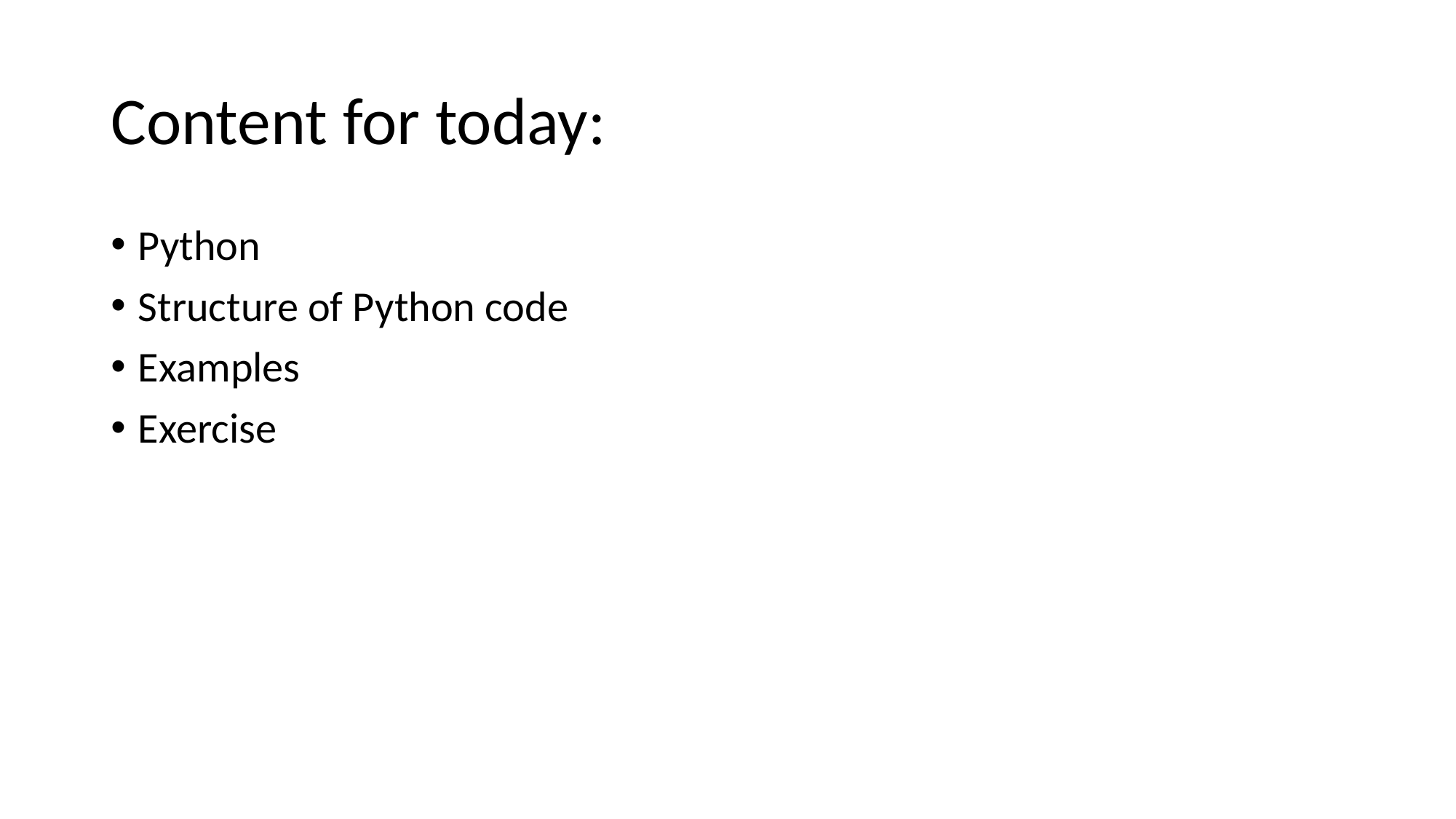

# Content for today:
Python
Structure of Python code
Examples
Exercise